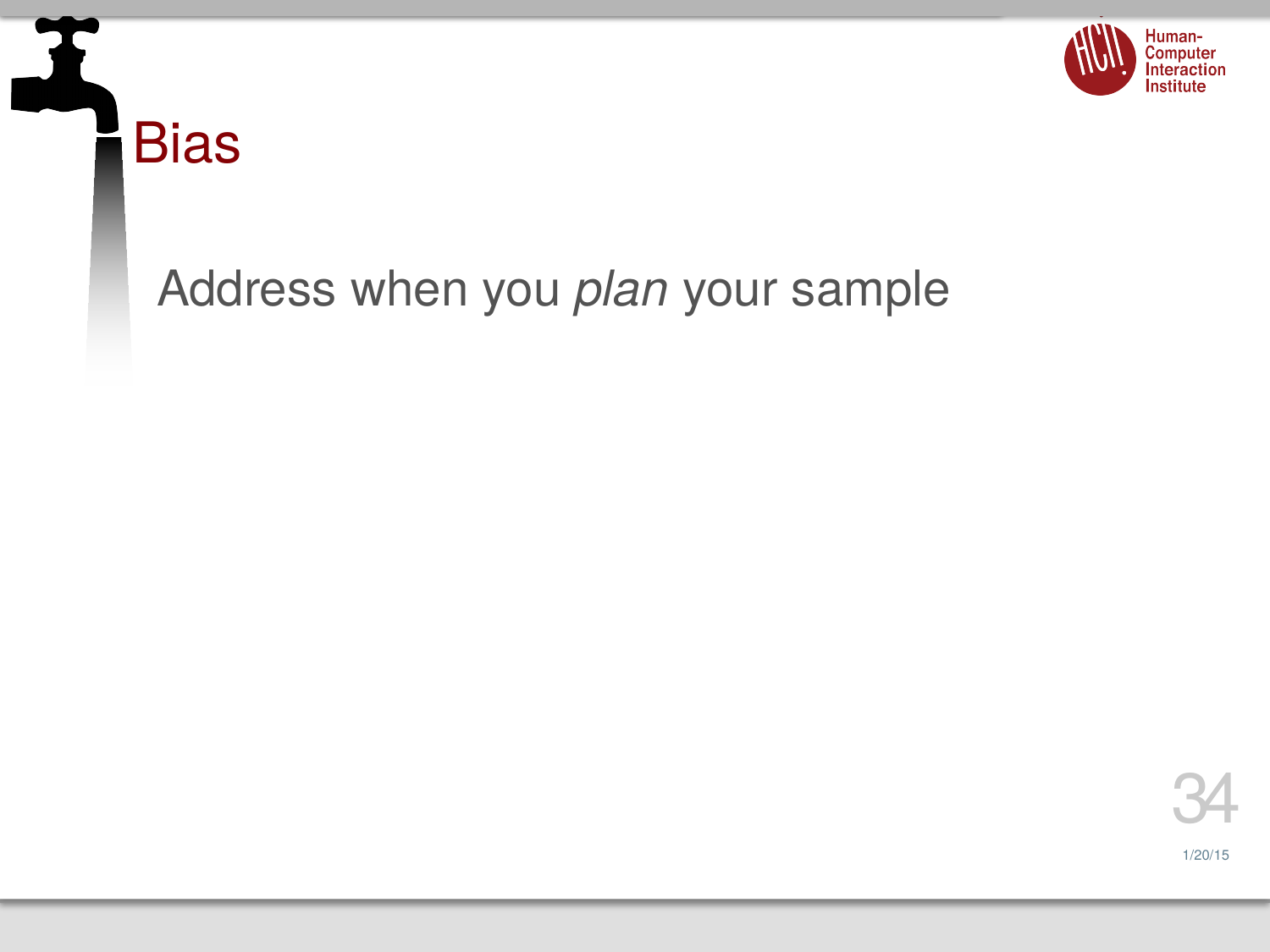

# Bias
Address when you plan your sample

34
1/20/15